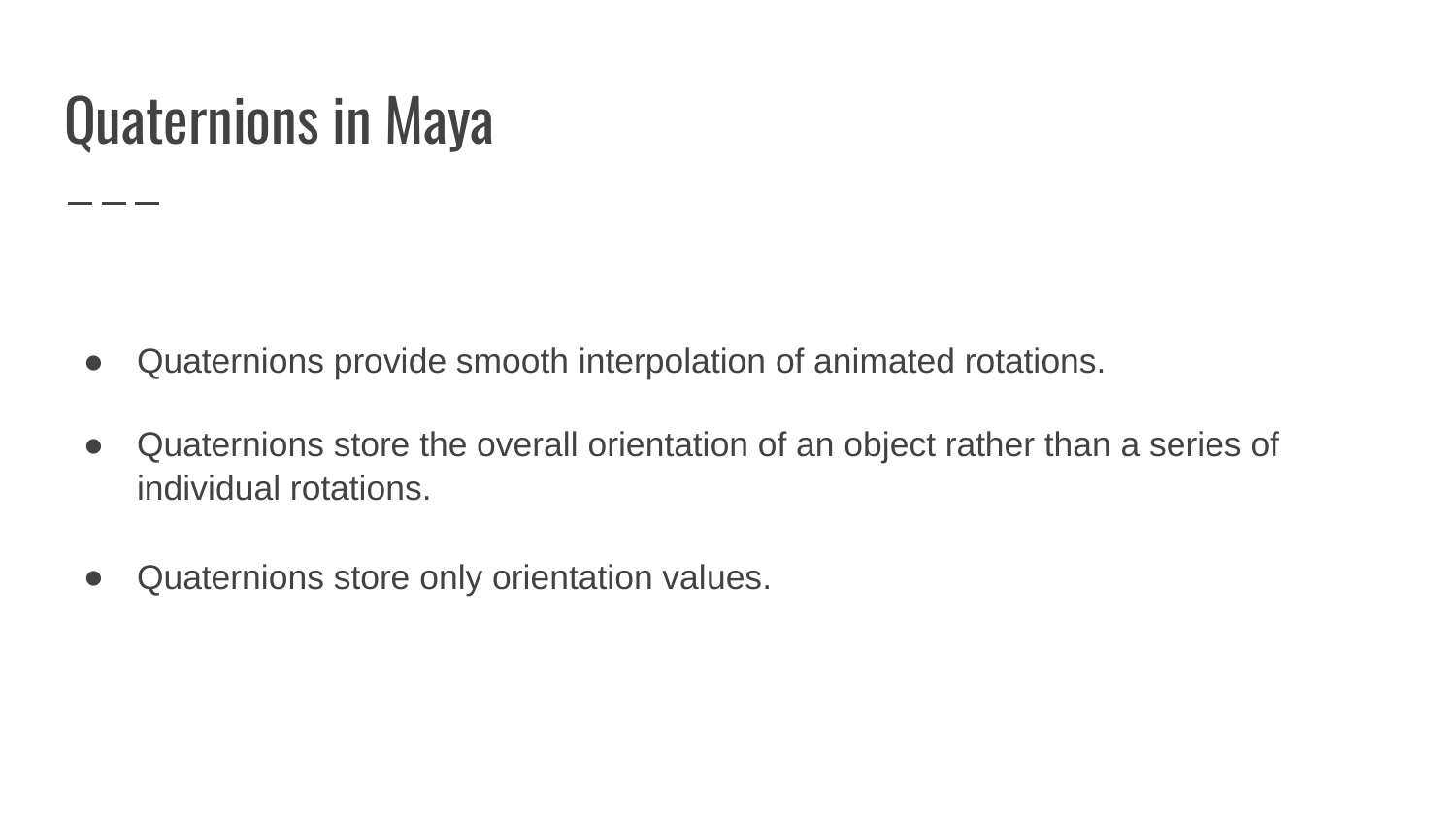

# Quaternions in Maya
Quaternions provide smooth interpolation of animated rotations.
Quaternions store the overall orientation of an object rather than a series of individual rotations.
Quaternions store only orientation values.